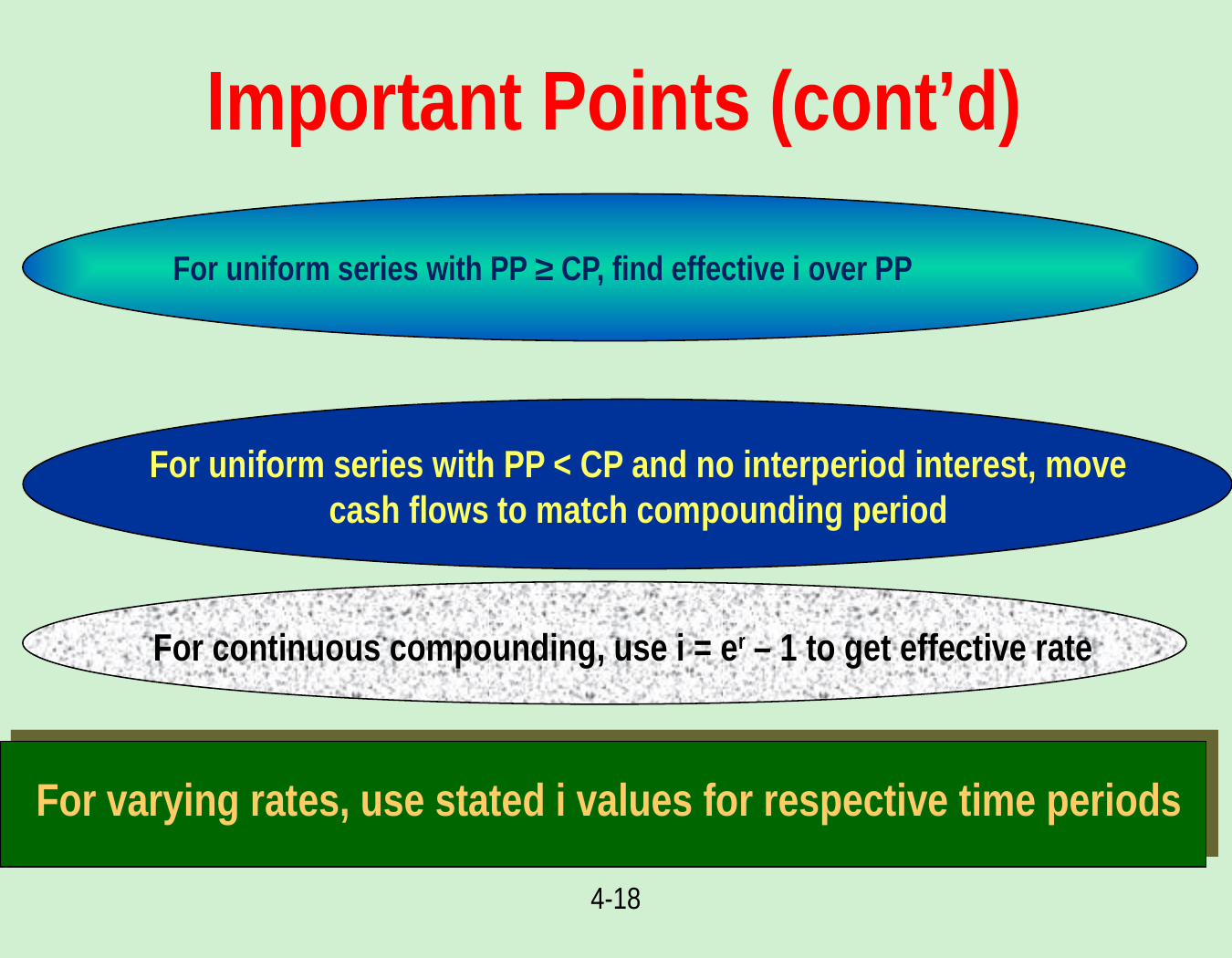

# Important Points (cont’d)

For uniform series with PP ≥ CP, find effective i over PP

For uniform series with PP < CP and no interperiod interest, move cash flows to match compounding period

For continuous compounding, use i = er – 1 to get effective rate
For the cash flow shown below, find the future worth (in year 7) at i = 10% per year.

For varying rates, use stated i values for respective time periods
4-18